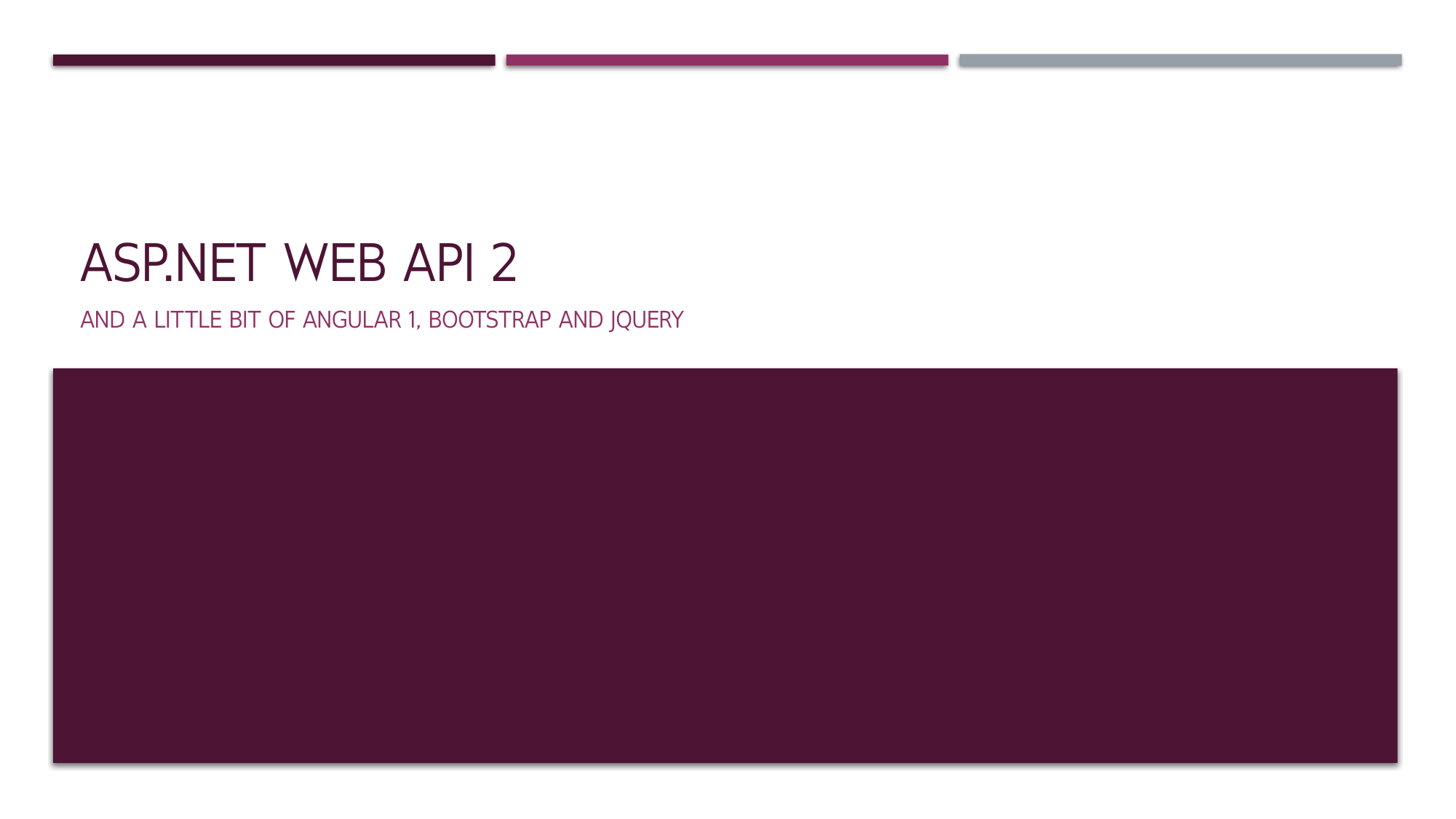

# ASP.Net web api 2
And a little bit of angular 1, bootstrap and jquery